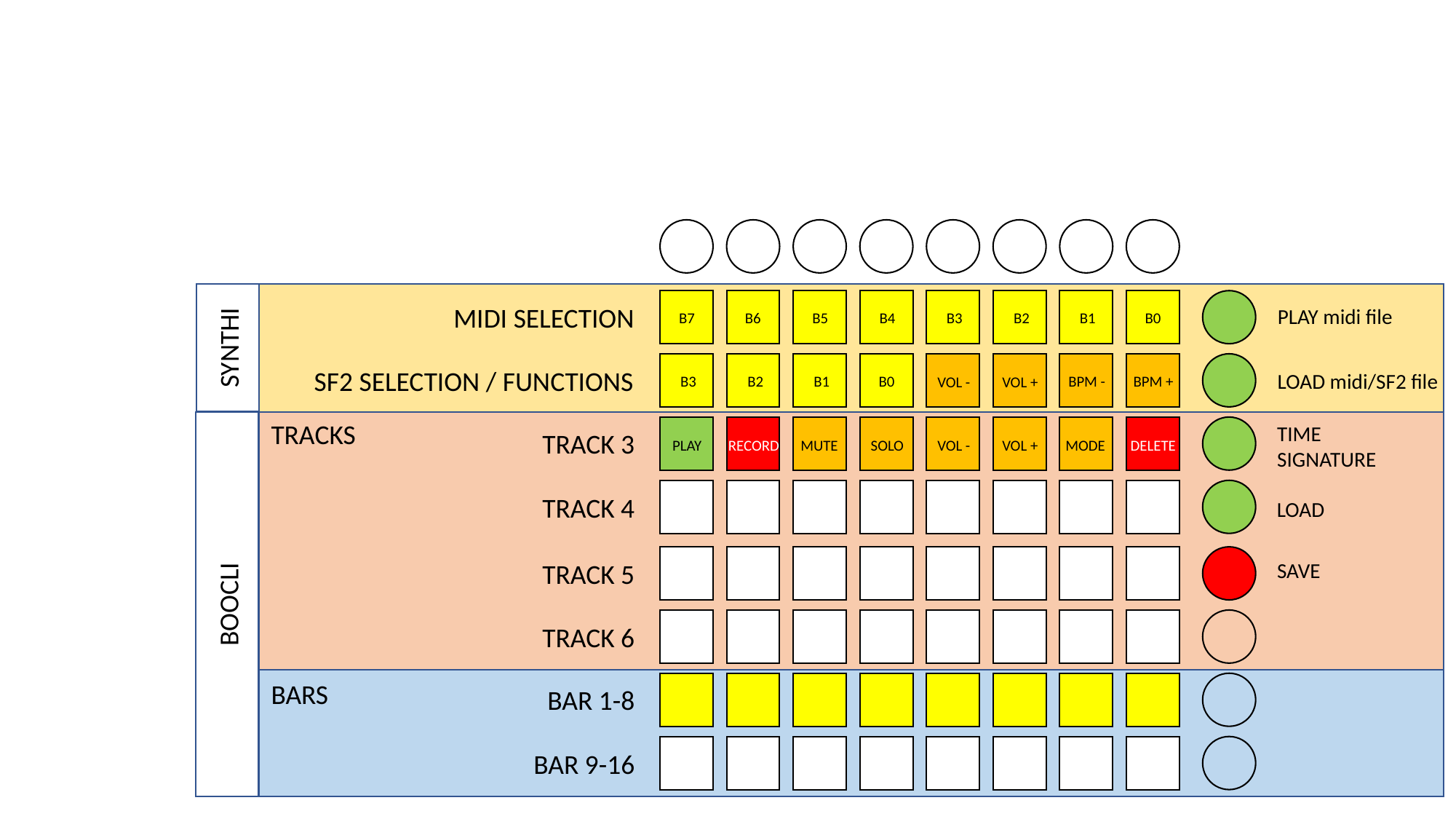

MIDI SELECTION
PLAY midi file
SYNTHI
SF2 SELECTION / FUNCTIONS
LOAD midi/SF2 file
BPM -
BPM +
VOL -
VOL +
TRACKS
TIME
SIGNATURE
TRACK 3
PLAY
RECORD
MUTE
SOLO
VOL -
VOL +
MODE
DELETE
TRACK 4
LOAD
TRACK 5
SAVE
BOOCLI
TRACK 6
BARS
BAR 1-8
BAR 9-16
B7
B6
B5
B4
B3
B2
B1
B0
B3
B2
B1
B0